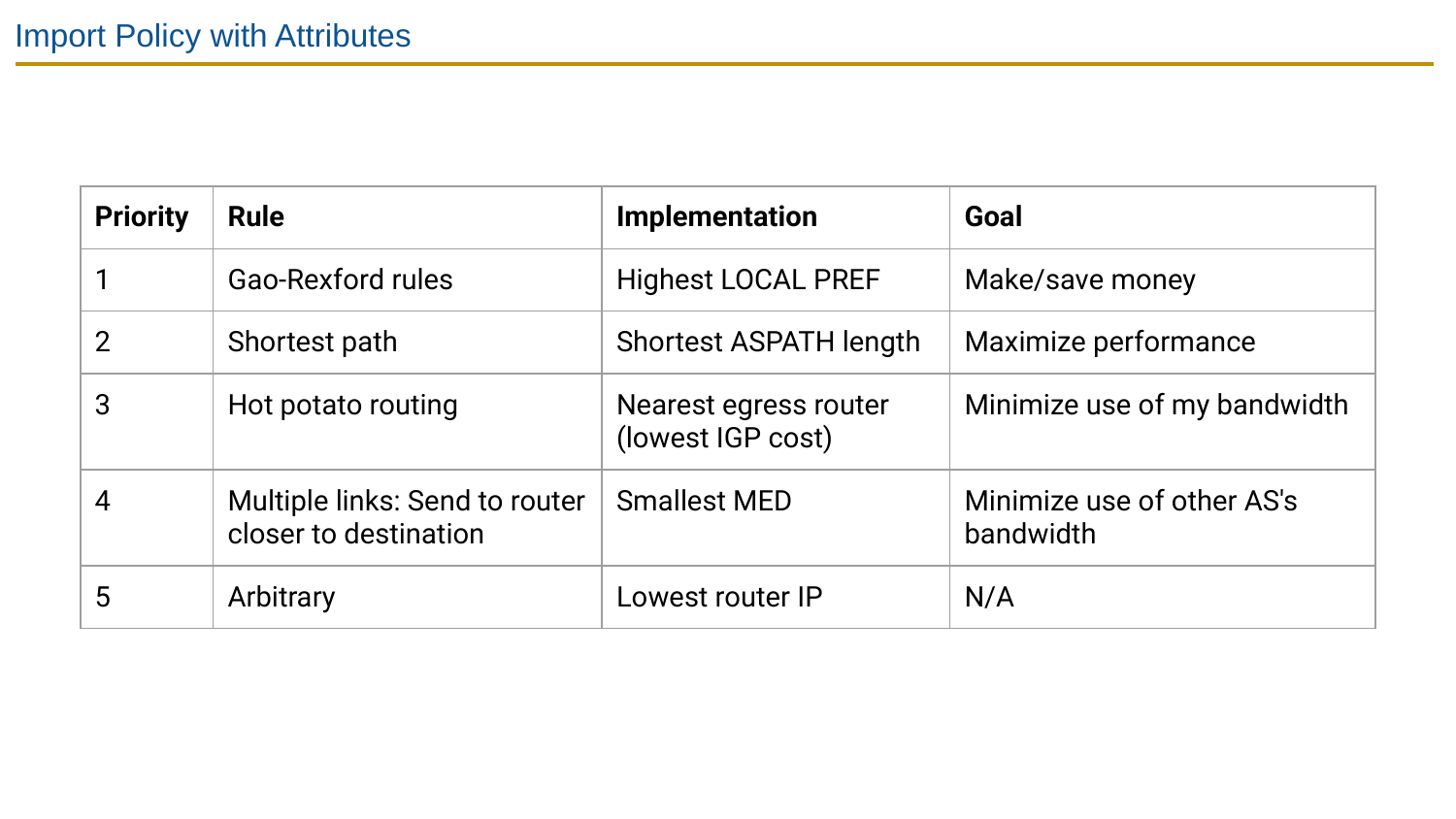

# Import Policy with Attributes
| Priority | Rule | Implementation | Goal |
| --- | --- | --- | --- |
| 1 | Gao-Rexford rules | Highest LOCAL PREF | Make/save money |
| 2 | Shortest path | Shortest ASPATH length | Maximize performance |
| 3 | Hot potato routing | Nearest egress router (lowest IGP cost) | Minimize use of my bandwidth |
| 4 | Multiple links: Send to router closer to destination | Smallest MED | Minimize use of other AS's bandwidth |
| 5 | Arbitrary | Lowest router IP | N/A |